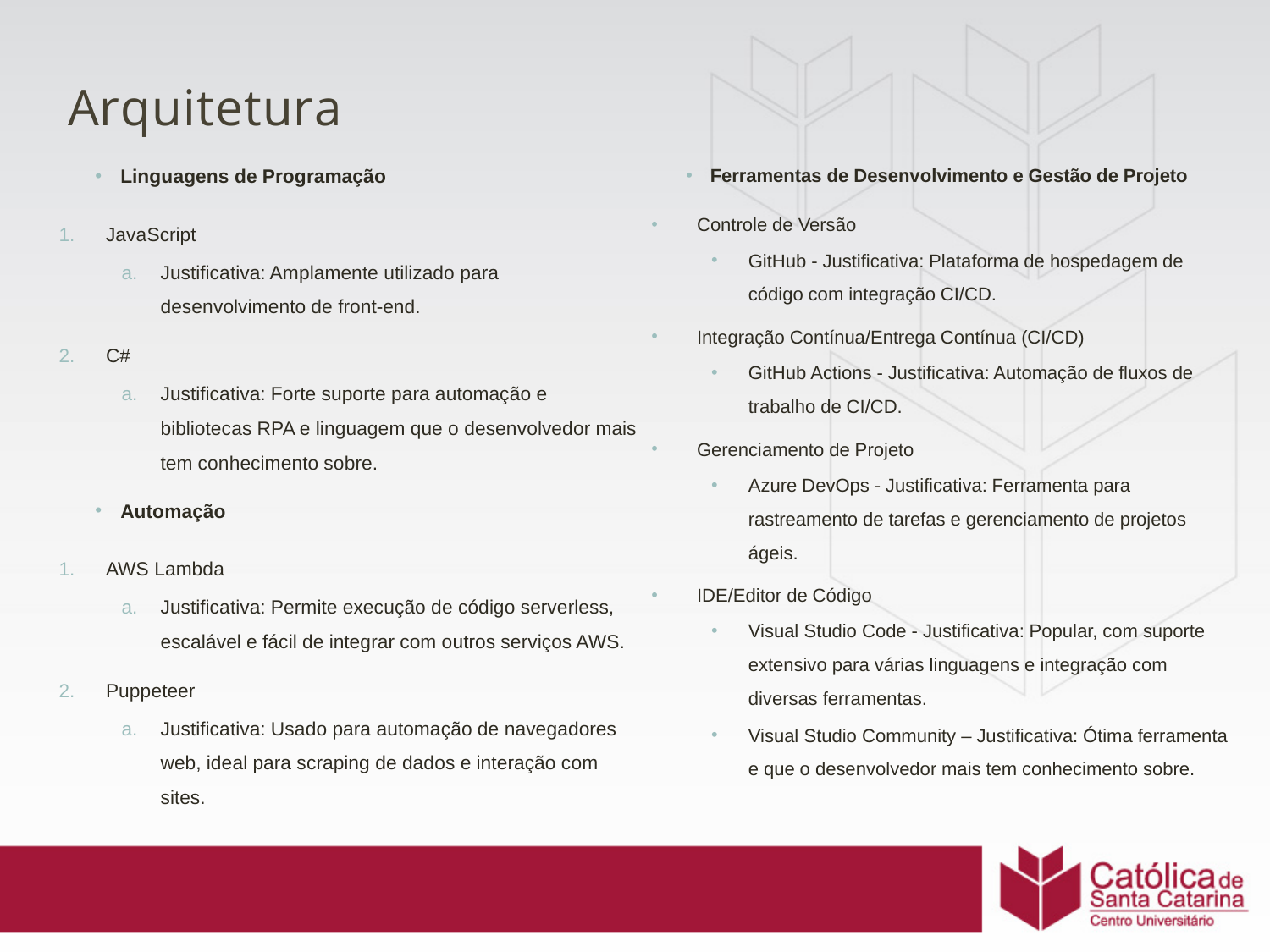

# Arquitetura
Linguagens de Programação
JavaScript
Justificativa: Amplamente utilizado para desenvolvimento de front-end.
C#
Justificativa: Forte suporte para automação e bibliotecas RPA e linguagem que o desenvolvedor mais tem conhecimento sobre.
Automação
AWS Lambda
Justificativa: Permite execução de código serverless, escalável e fácil de integrar com outros serviços AWS.
Puppeteer
Justificativa: Usado para automação de navegadores web, ideal para scraping de dados e interação com sites.

Ferramentas de Desenvolvimento e Gestão de Projeto
Controle de Versão
GitHub - Justificativa: Plataforma de hospedagem de código com integração CI/CD.
Integração Contínua/Entrega Contínua (CI/CD)
GitHub Actions - Justificativa: Automação de fluxos de trabalho de CI/CD.
Gerenciamento de Projeto
Azure DevOps - Justificativa: Ferramenta para rastreamento de tarefas e gerenciamento de projetos ágeis.
IDE/Editor de Código
Visual Studio Code - Justificativa: Popular, com suporte extensivo para várias linguagens e integração com diversas ferramentas.
Visual Studio Community – Justificativa: Ótima ferramenta e que o desenvolvedor mais tem conhecimento sobre.